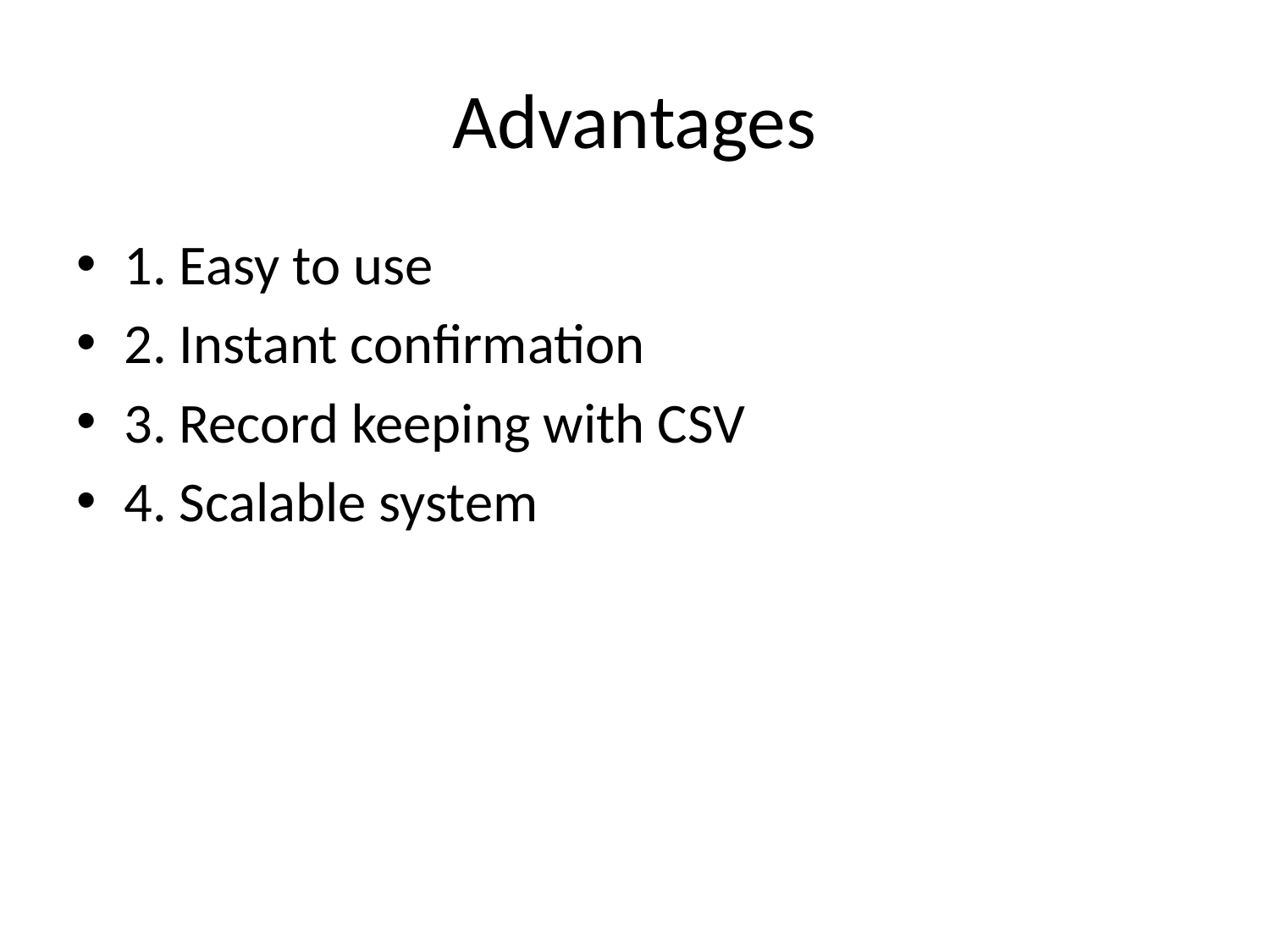

# Advantages
1. Easy to use
2. Instant confirmation
3. Record keeping with CSV
4. Scalable system